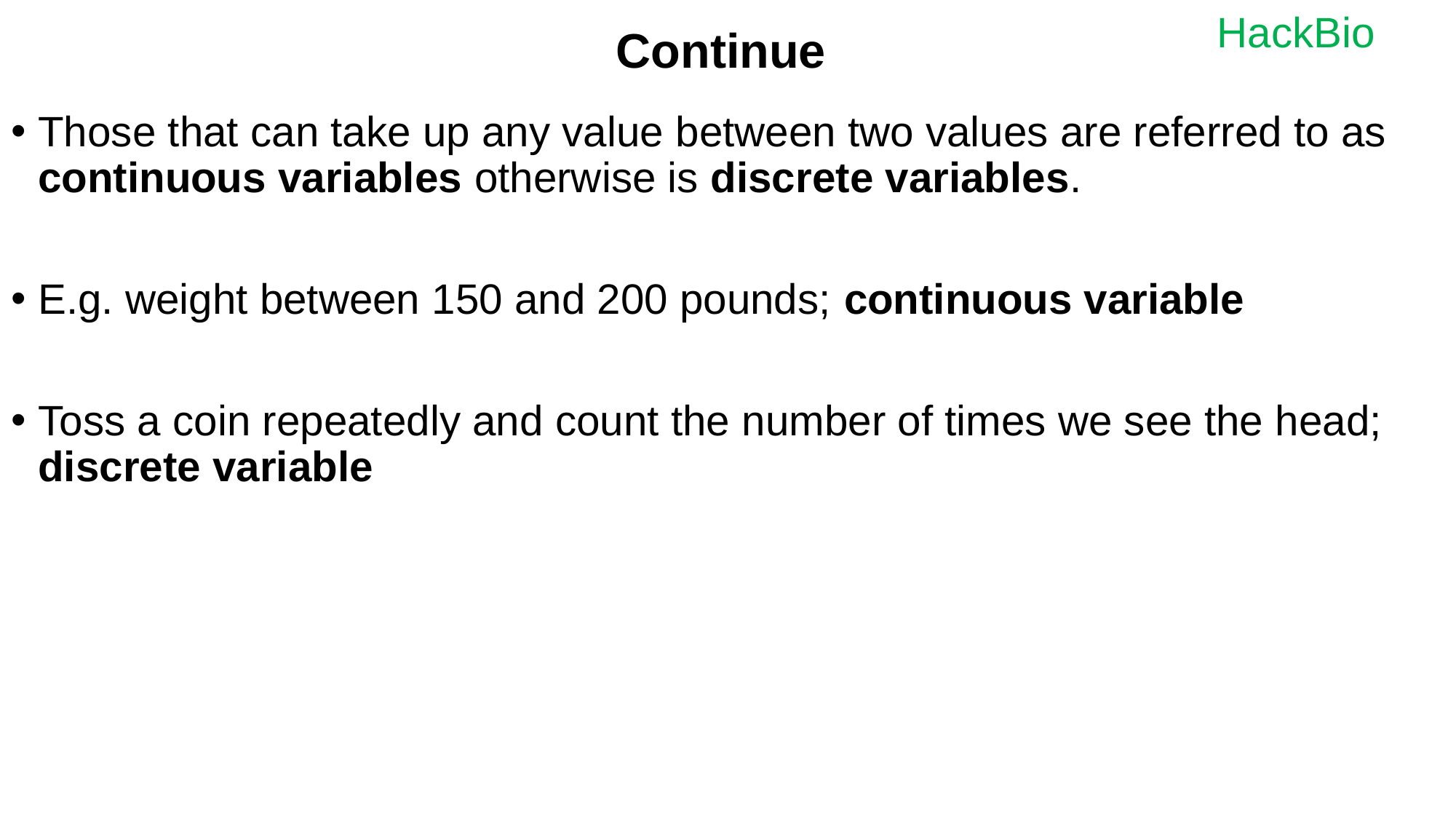

# Continue
Those that can take up any value between two values are referred to as continuous variables otherwise is discrete variables.

E.g. weight between 150 and 200 pounds; continuous variable

Toss a coin repeatedly and count the number of times we see the head; discrete variable